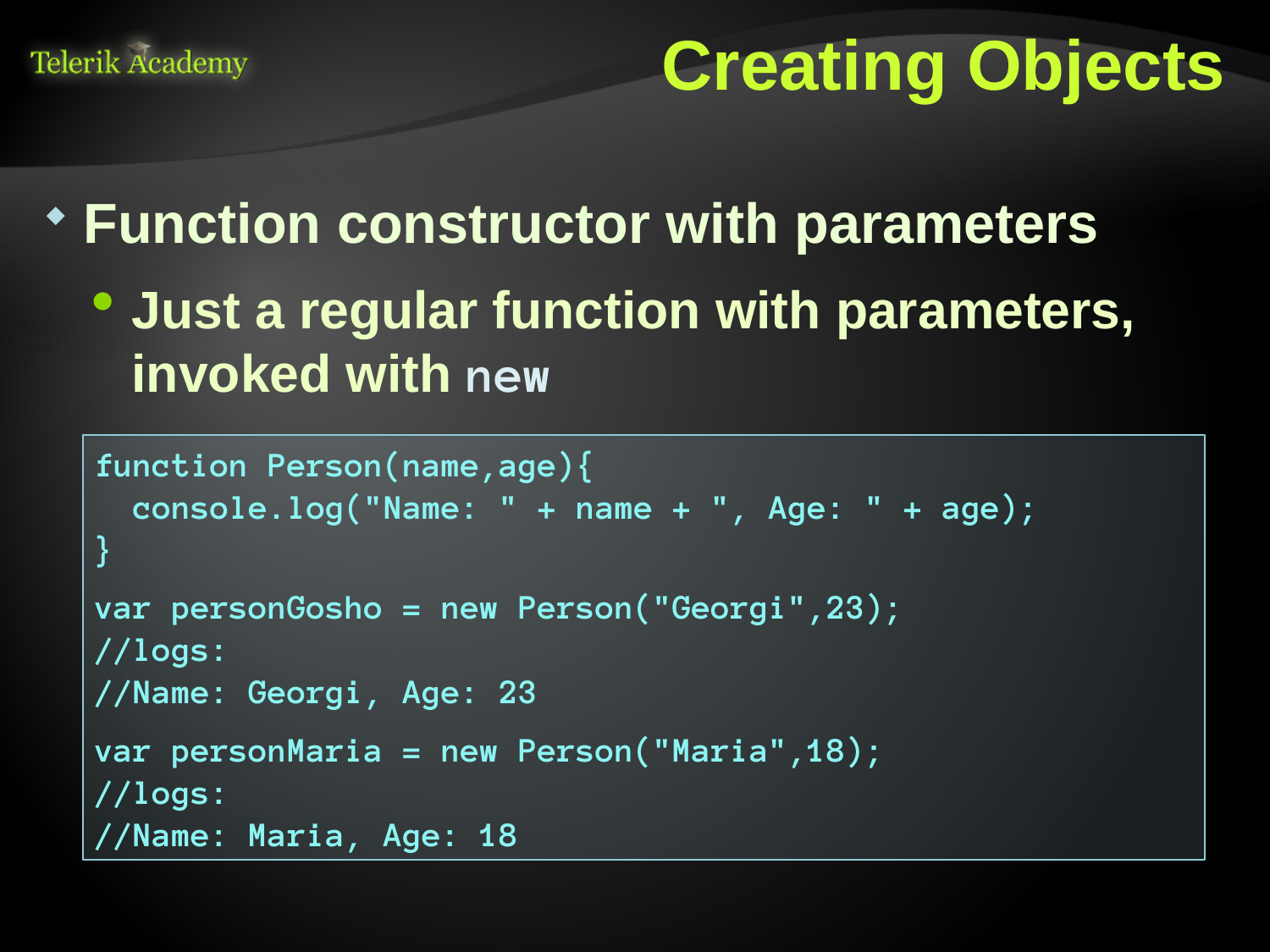

# Creating Objects
Function constructor with parameters
Just a regular function with parameters, invoked with new
function Person(name,age){
  console.log("Name: " + name + ", Age: " + age);
}
var personGosho = new Person("Georgi",23);
//logs:
//Name: Georgi, Age: 23
var personMaria = new Person("Maria",18);
//logs:
//Name: Maria, Age: 18